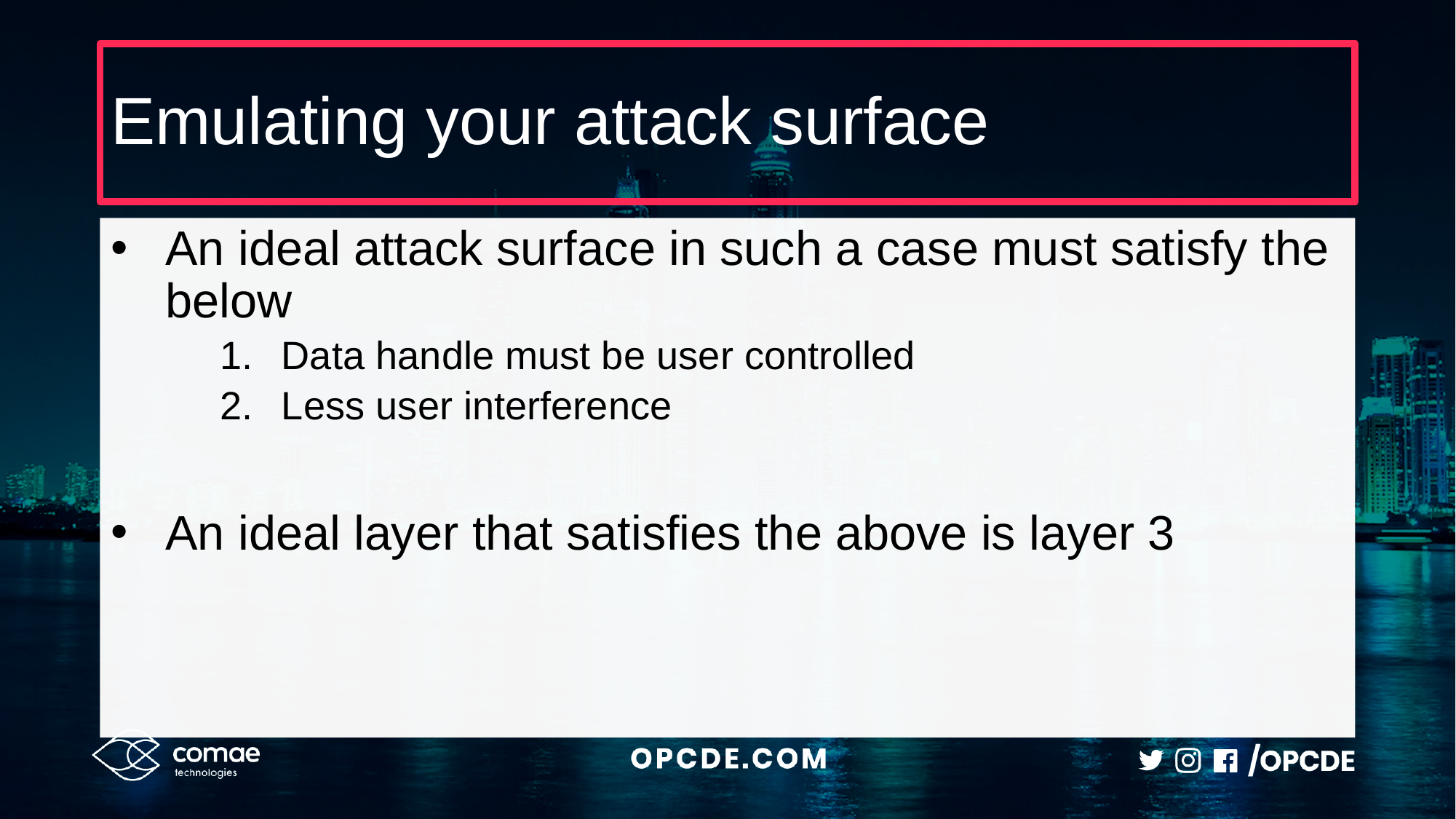

# Emulating your attack surface
An ideal attack surface in such a case must satisfy the below
Data handle must be user controlled
Less user interference

An ideal layer that satisfies the above is layer 3